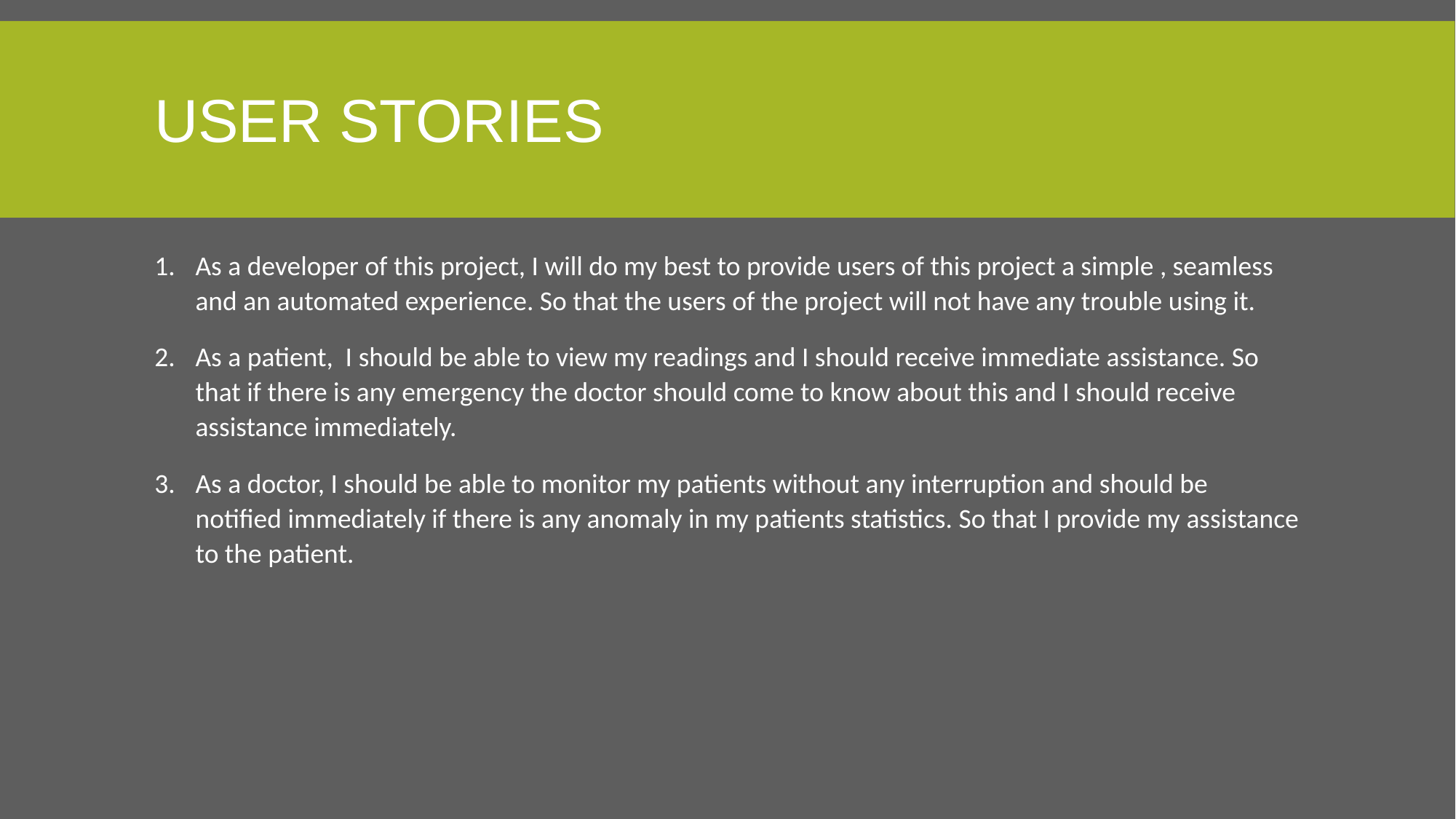

# User stories
As a developer of this project, I will do my best to provide users of this project a simple , seamless and an automated experience. So that the users of the project will not have any trouble using it.
As a patient,  I should be able to view my readings and I should receive immediate assistance. So that if there is any emergency the doctor should come to know about this and I should receive assistance immediately.
As a doctor, I should be able to monitor my patients without any interruption and should be notified immediately if there is any anomaly in my patients statistics. So that I provide my assistance to the patient.